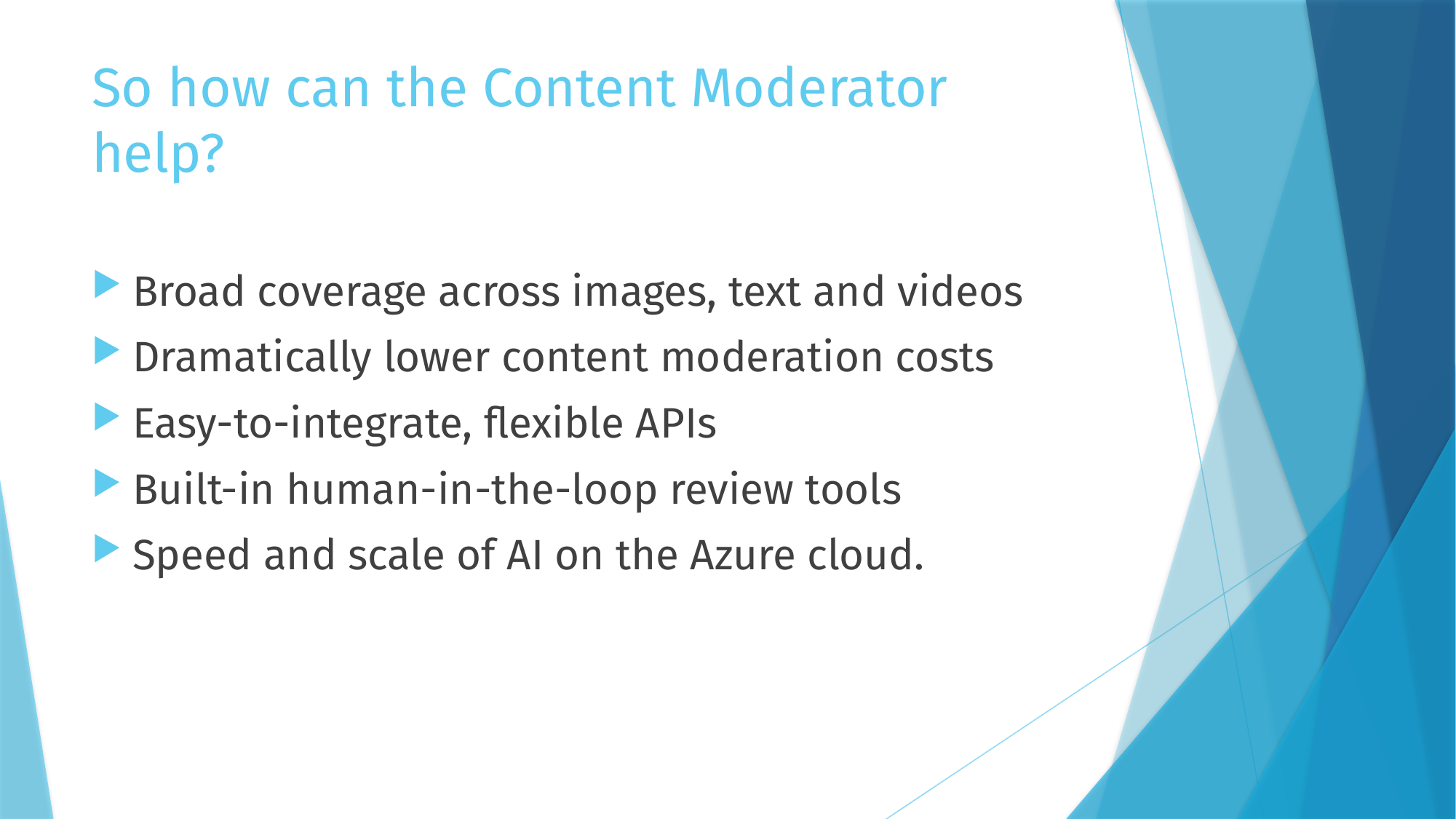

# So how can the Content Moderator help?
Broad coverage across images, text and videos
Dramatically lower content moderation costs
Easy-to-integrate, flexible APIs
Built-in human-in-the-loop review tools
Speed and scale of AI on the Azure cloud.